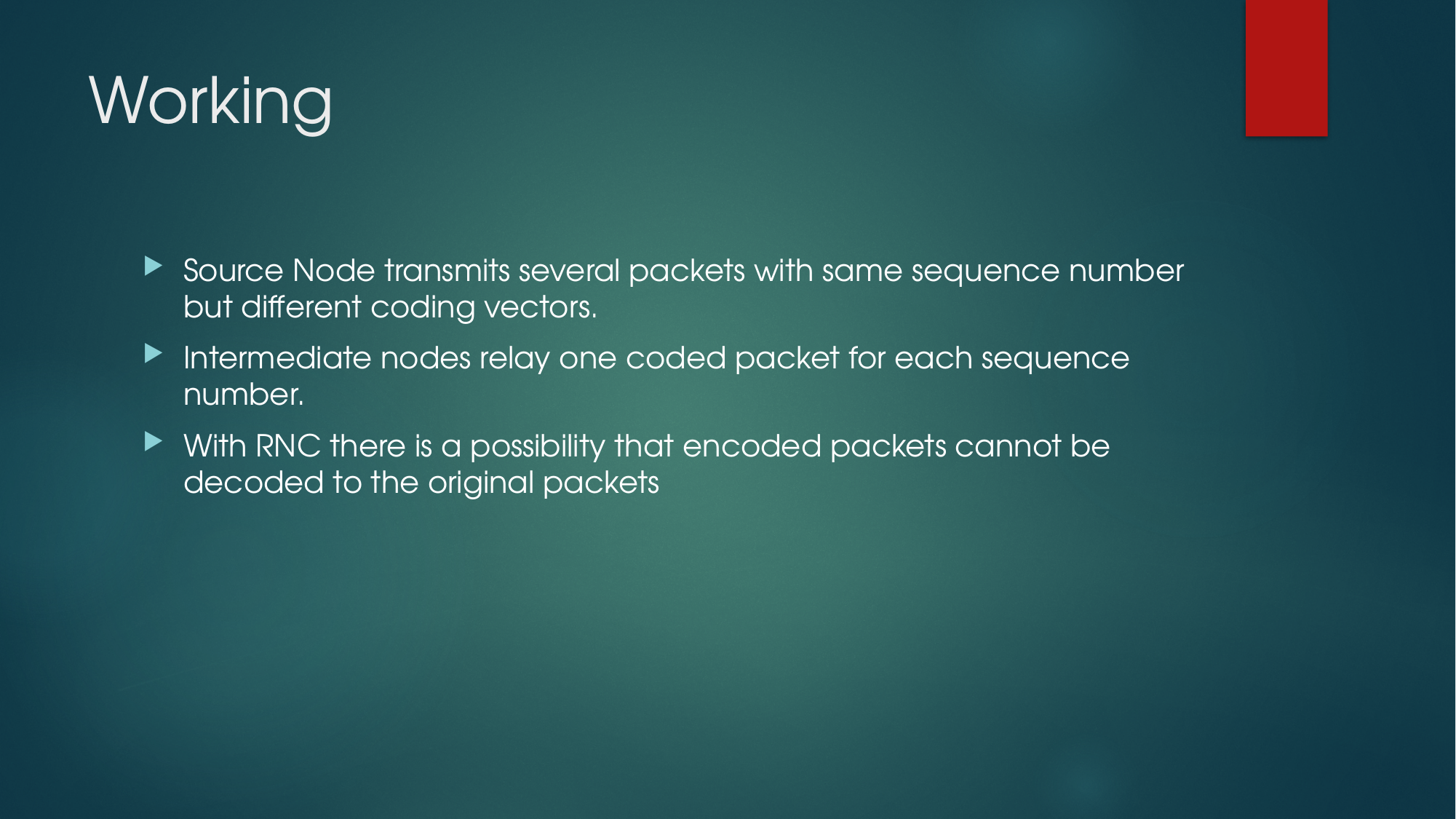

# Working
Source Node transmits several packets with same sequence number but different coding vectors.
Intermediate nodes relay one coded packet for each sequence number.
With RNC there is a possibility that encoded packets cannot be decoded to the original packets